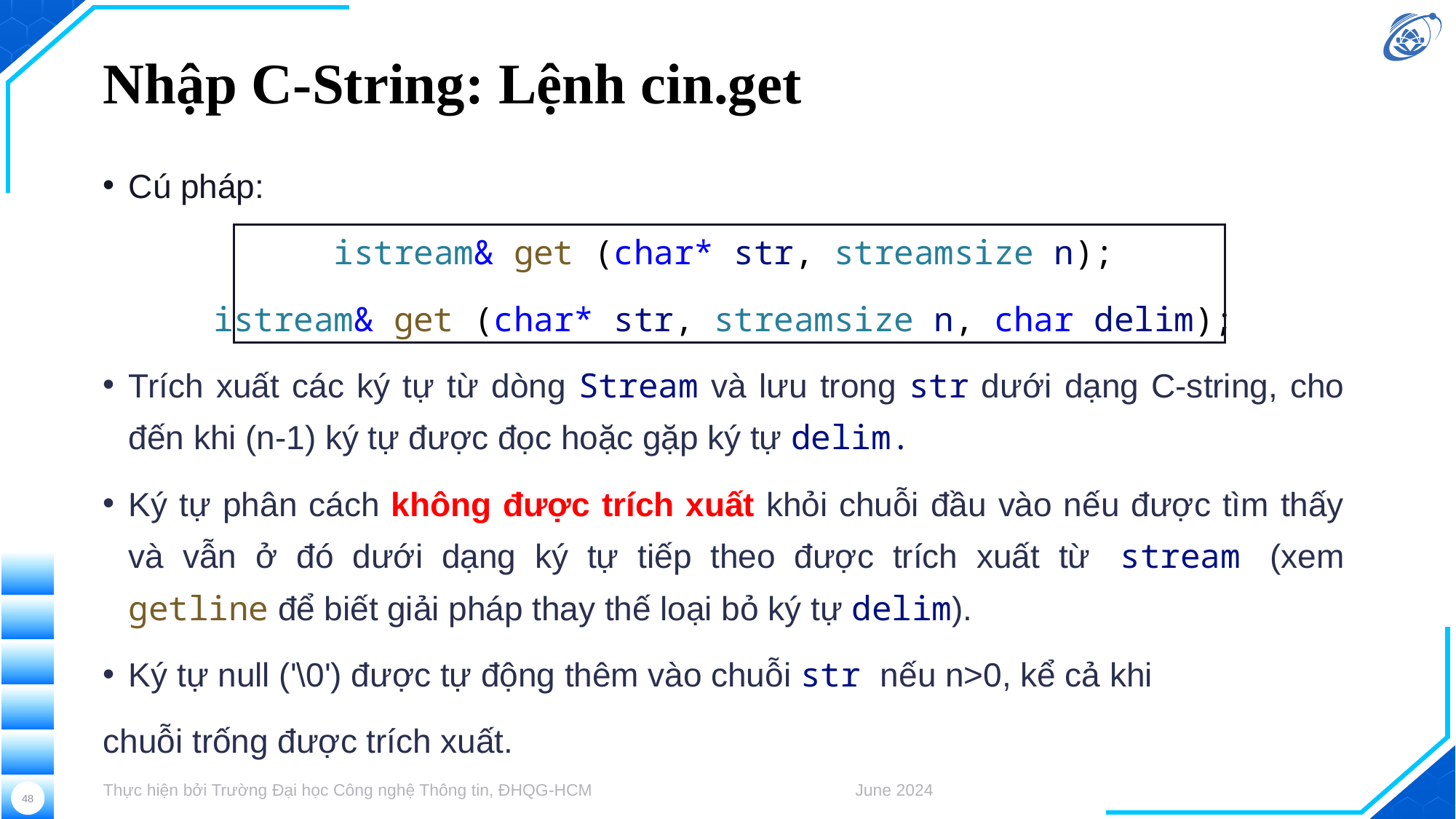

# Nhập C-String: Lệnh cin.get
Cú pháp:
istream& get (char* str, streamsize n);
istream& get (char* str, streamsize n, char delim);
Trích xuất các ký tự từ dòng Stream và lưu trong str dưới dạng C-string, cho đến khi (n-1) ký tự được đọc hoặc gặp ký tự delim.
Ký tự phân cách không được trích xuất khỏi chuỗi đầu vào nếu được tìm thấy và vẫn ở đó dưới dạng ký tự tiếp theo được trích xuất từ stream (xem getline để biết giải pháp thay thế loại bỏ ký tự delim).
Ký tự null ('\0') được tự động thêm vào chuỗi str nếu n>0, kể cả khi
chuỗi trống được trích xuất.

Thực hiện bởi Trường Đại học Công nghệ Thông tin, ĐHQG-HCM
June 2024
48